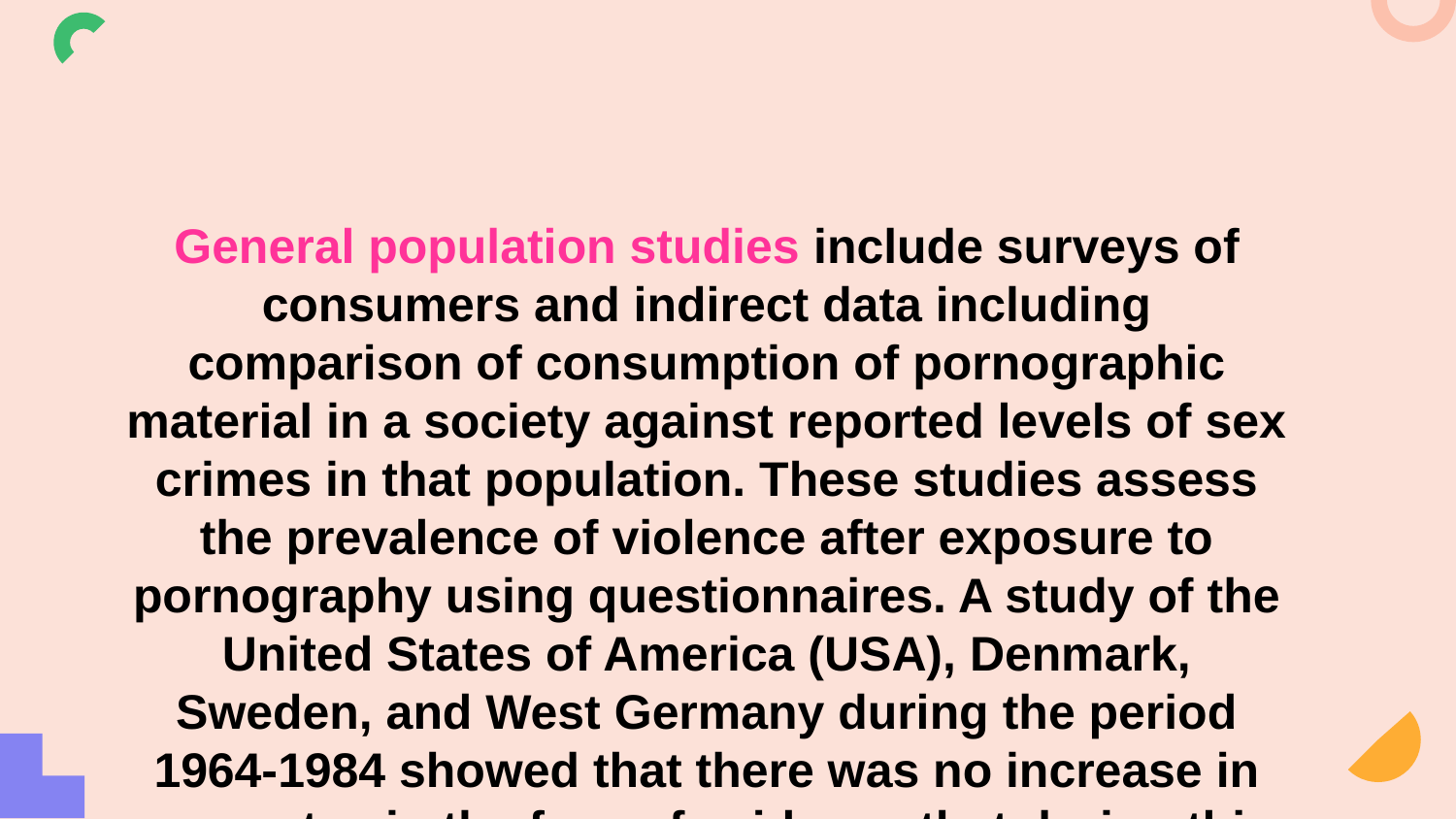

# General population studies include surveys of consumers and indirect data including comparison of consumption of pornographic material in a society against reported levels of sex crimes in that population. These studies assess the prevalence of violence after exposure to pornography using questionnaires. A study of the United States of America (USA), Denmark, Sweden, and West Germany during the period 1964-1984 showed that there was no increase in rape rates in the face of evidence that during this period, the availability of various forms of pornography had developed from extreme scarcity to relative abundance.